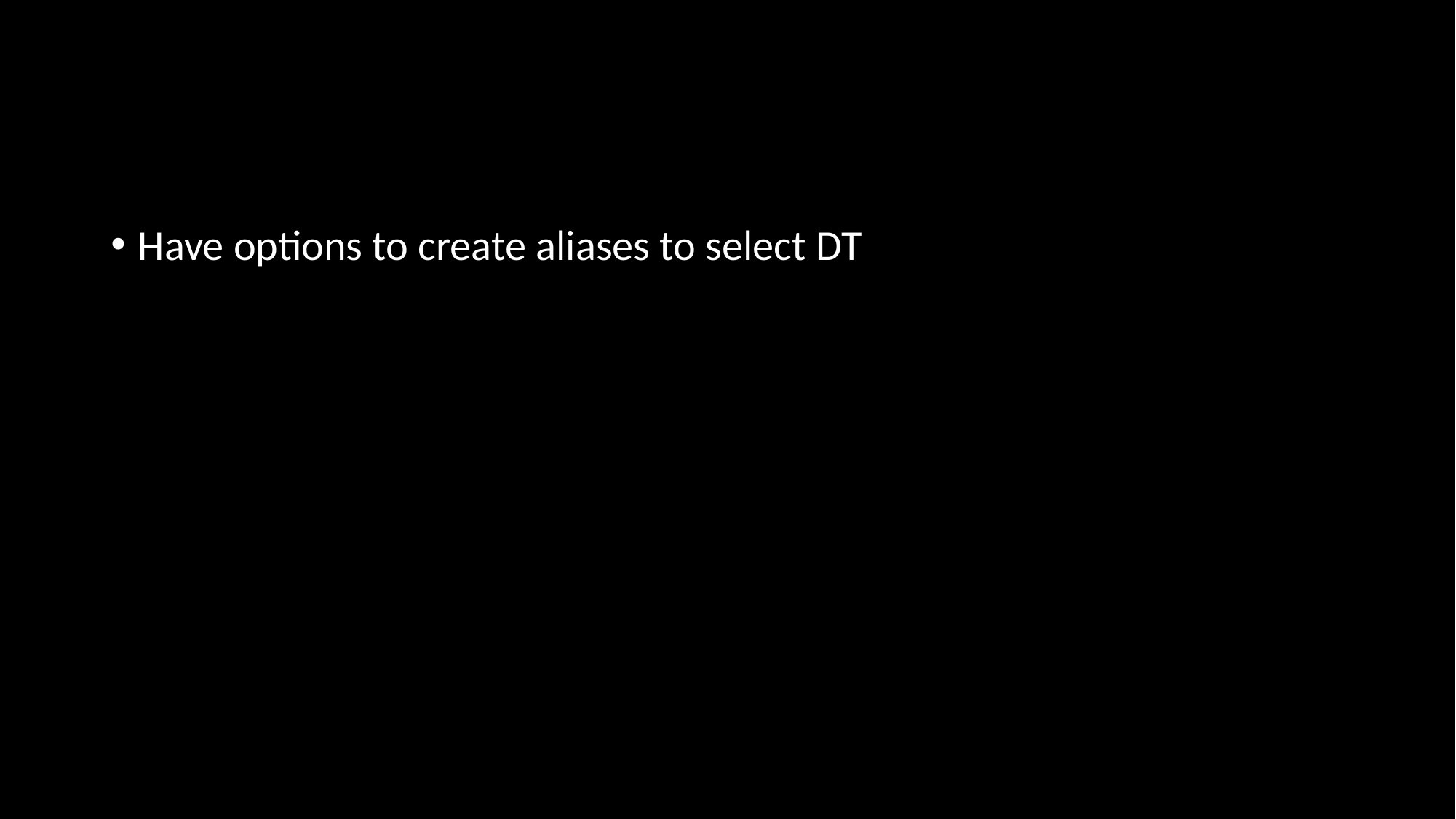

#
Have options to create aliases to select DT